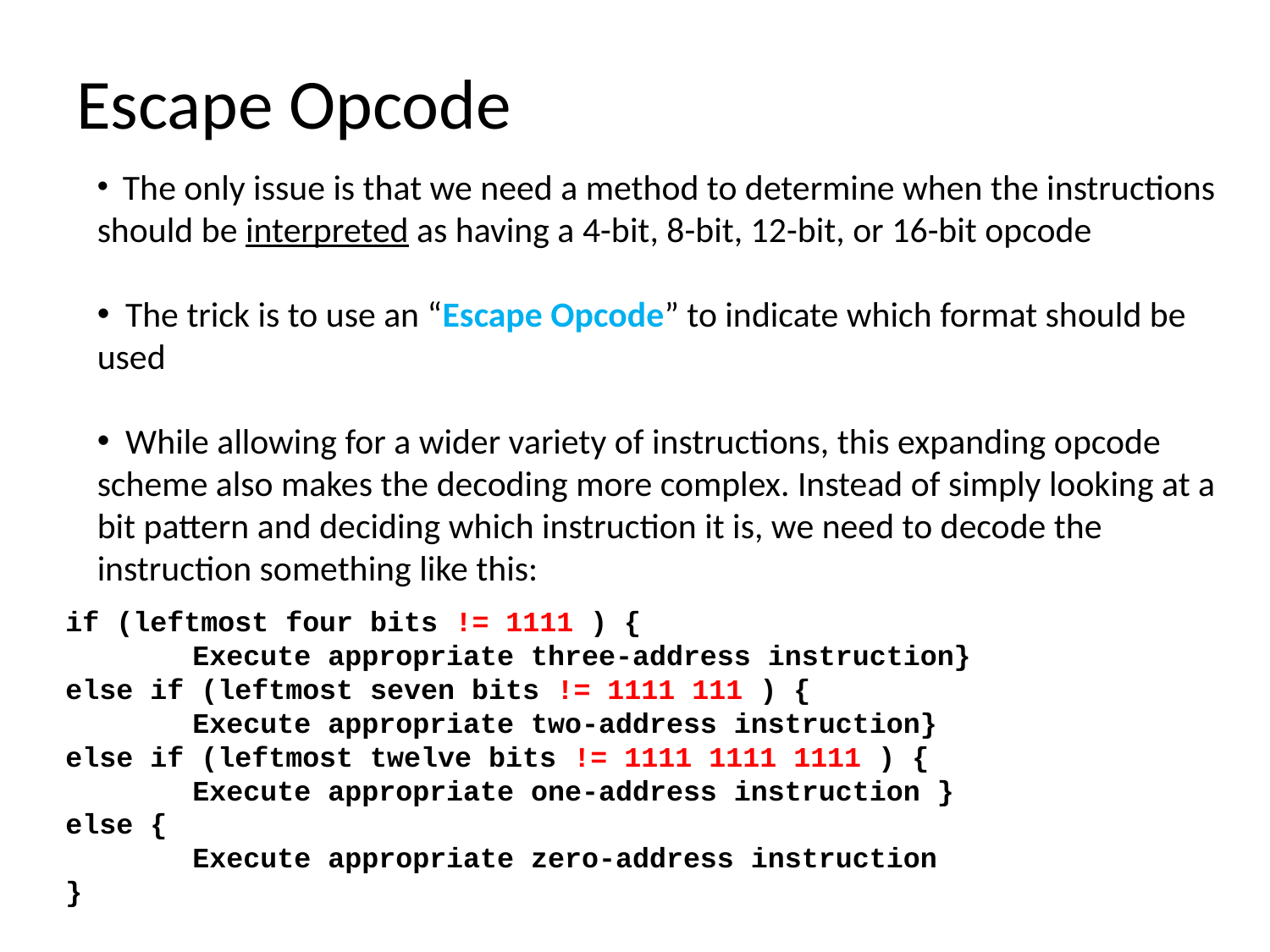

# Escape Opcode
  The only issue is that we need a method to determine when the instructions should be interpreted as having a 4-bit, 8-bit, 12-bit, or 16-bit opcode

  The trick is to use an “Escape Opcode” to indicate which format should be used

  While allowing for a wider variety of instructions, this expanding opcode scheme also makes the decoding more complex. Instead of simply looking at a bit pattern and deciding which instruction it is, we need to decode the instruction something like this:

if (leftmost four bits != 1111 ) {
	Execute appropriate three-address instruction}
else if (leftmost seven bits != 1111 111 ) {
	Execute appropriate two-address instruction}
else if (leftmost twelve bits != 1111 1111 1111 ) {
	Execute appropriate one-address instruction }
else {
	Execute appropriate zero-address instruction
}